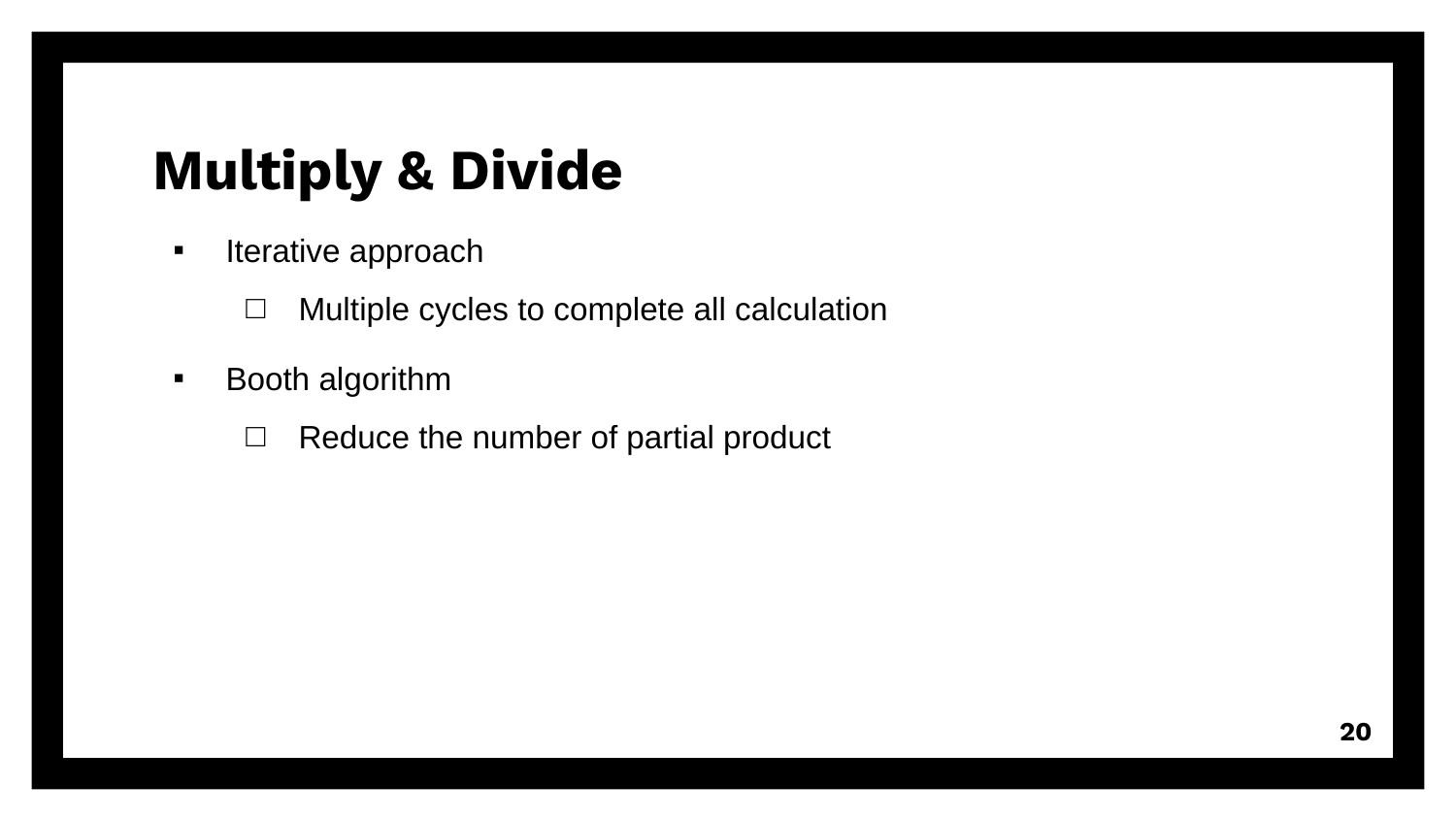

# Multiply & Divide
Iterative approach
Multiple cycles to complete all calculation
Booth algorithm
Reduce the number of partial product
20